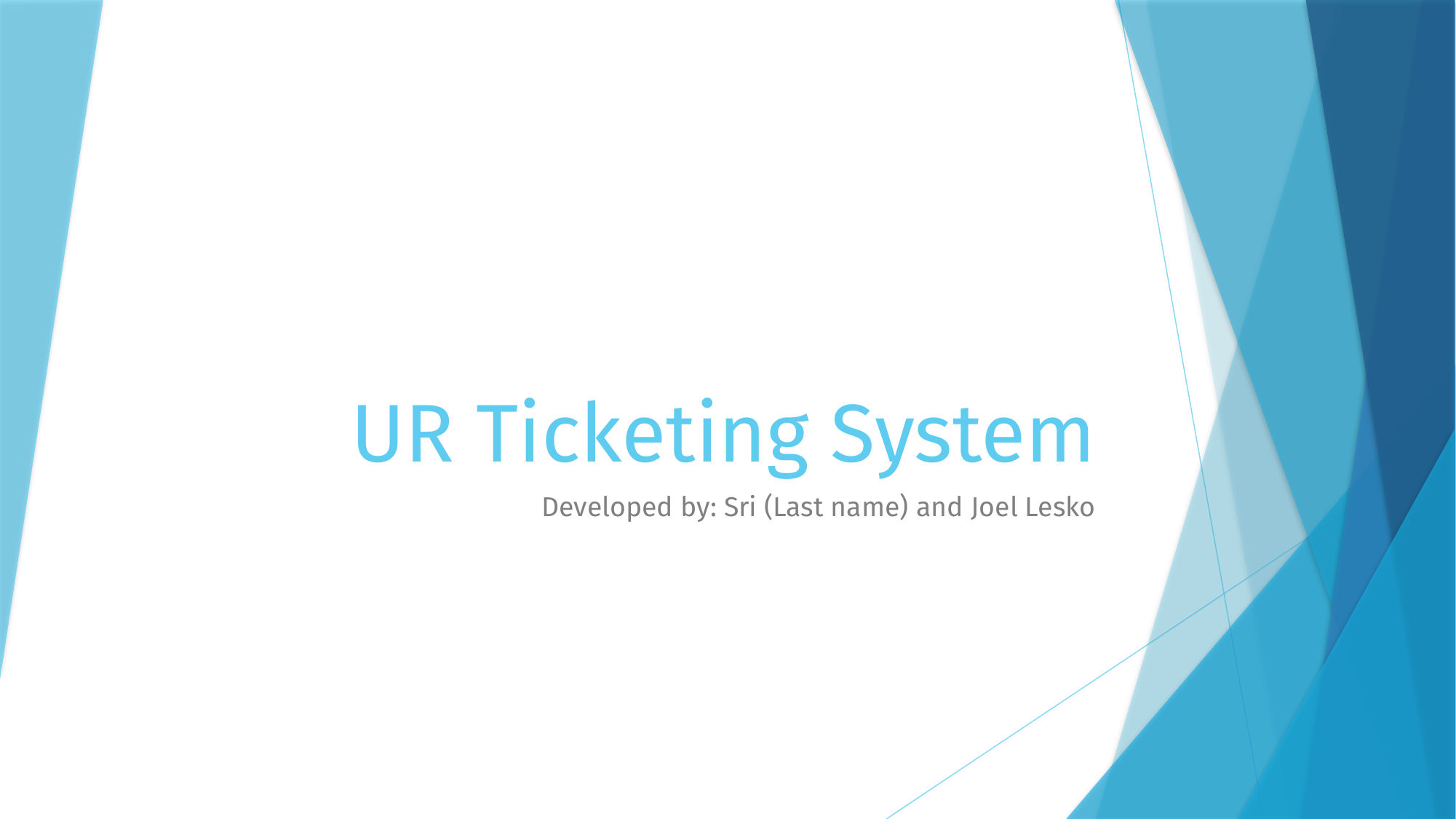

# UR Ticketing System
Developed by: Sri (Last name) and Joel Lesko